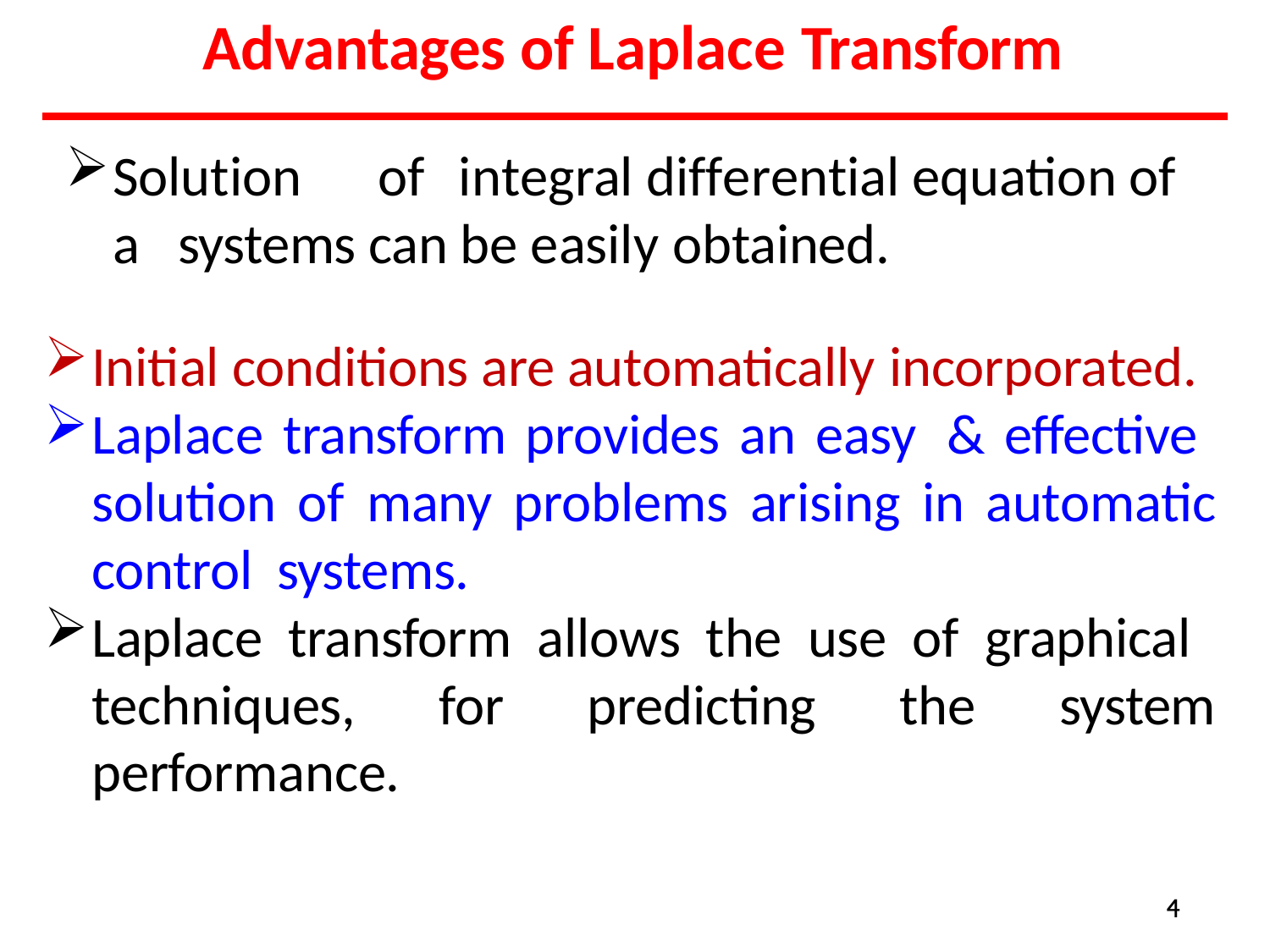

Advantages of Laplace Transform

Solution	of	integral differential equation of a   systems can be easily obtained.
Initial conditions are automatically incorporated.
Laplace transform provides an easy & effective  solution of many problems arising in automatic control  systems.
Laplace transform allows the use of graphical  techniques, for predicting the system performance.
4